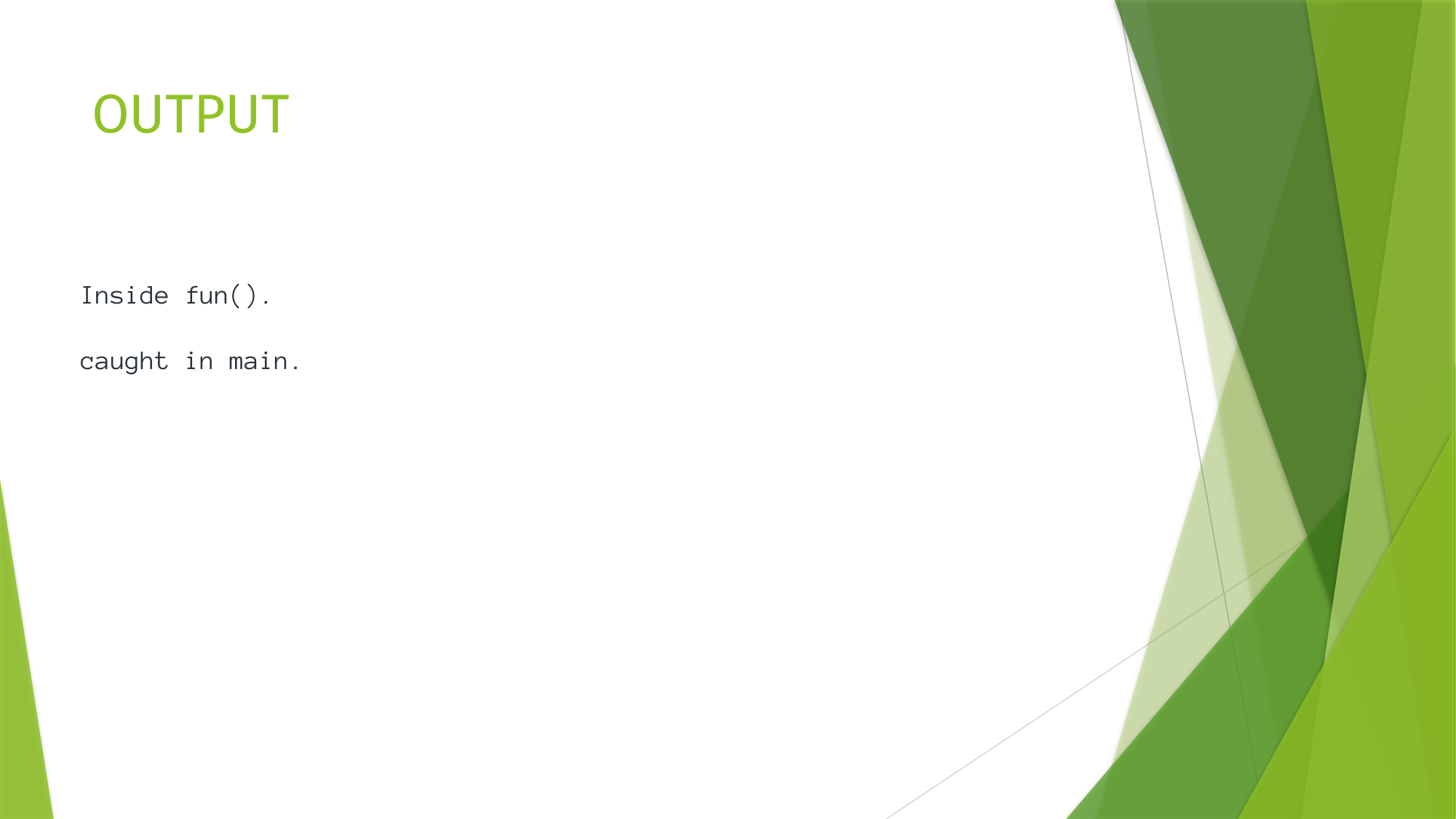

# OUTPUT
Inside fun().

caught in main.